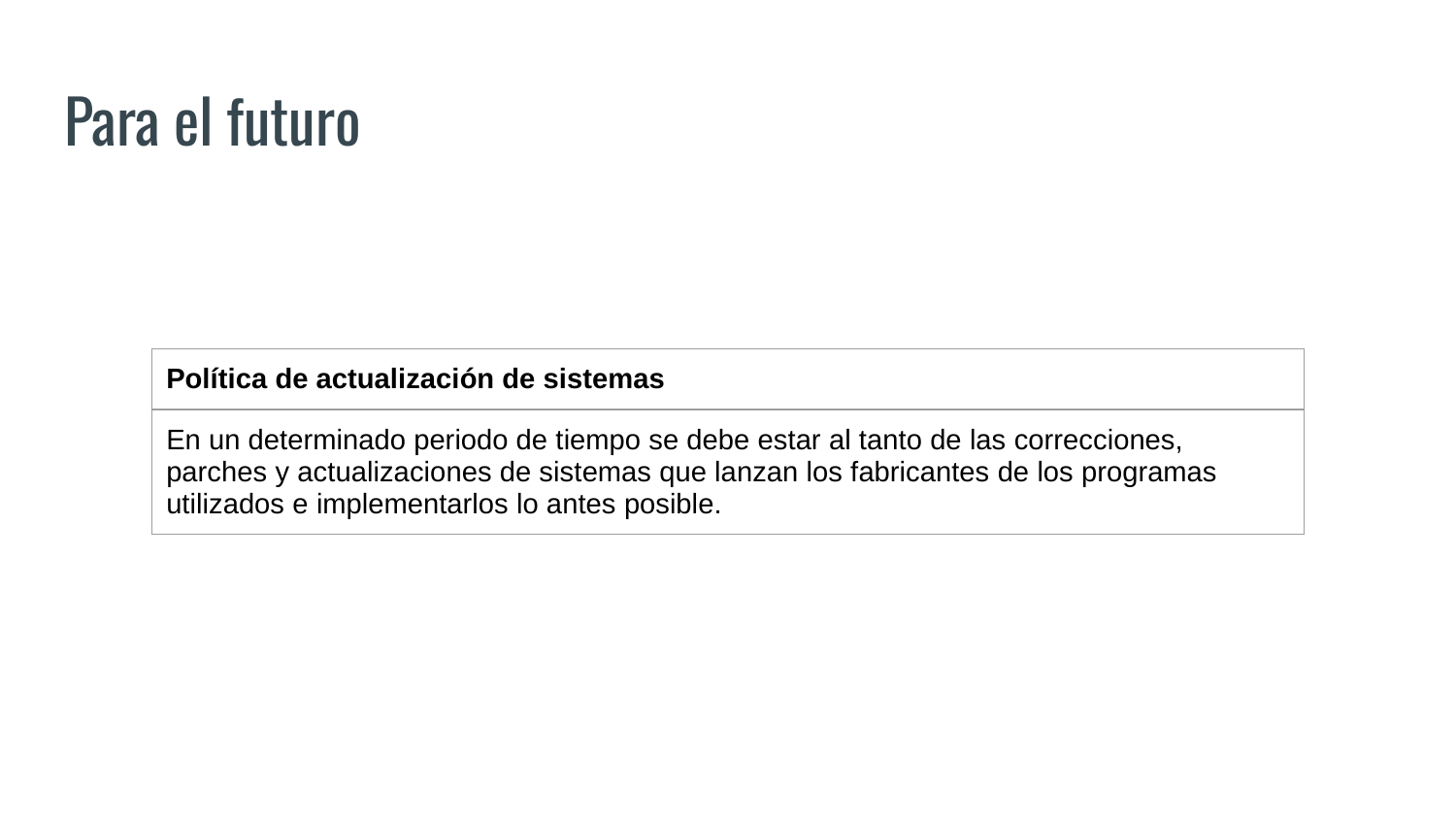

# Para el futuro
| Política de actualización de sistemas |
| --- |
| En un determinado periodo de tiempo se debe estar al tanto de las correcciones, parches y actualizaciones de sistemas que lanzan los fabricantes de los programas utilizados e implementarlos lo antes posible. |